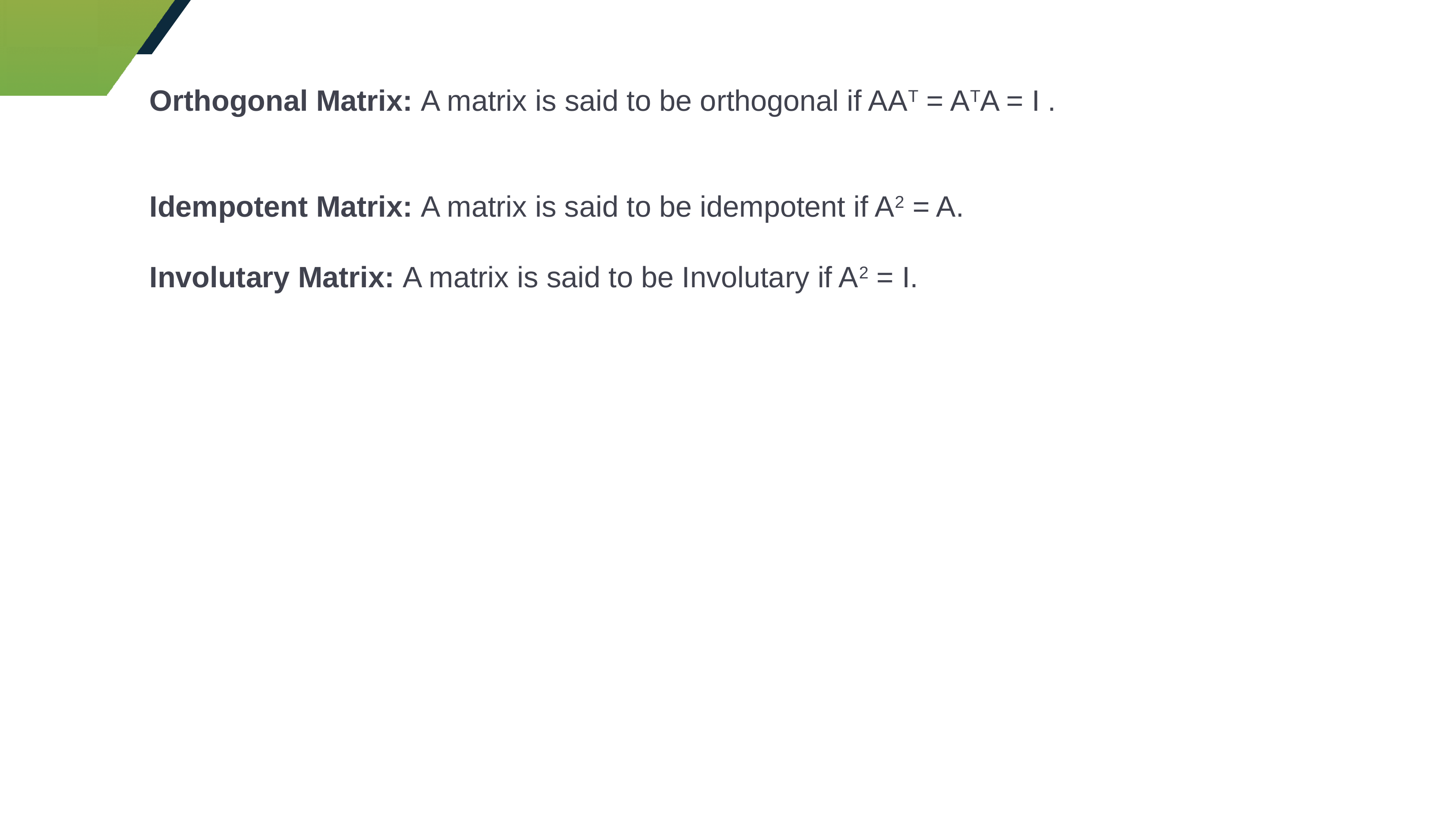

Orthogonal Matrix: A matrix is said to be orthogonal if AAT = ATA = I .

Idempotent Matrix: A matrix is said to be idempotent if A2 = A.
 
Involutary Matrix: A matrix is said to be Involutary if A2 = I.